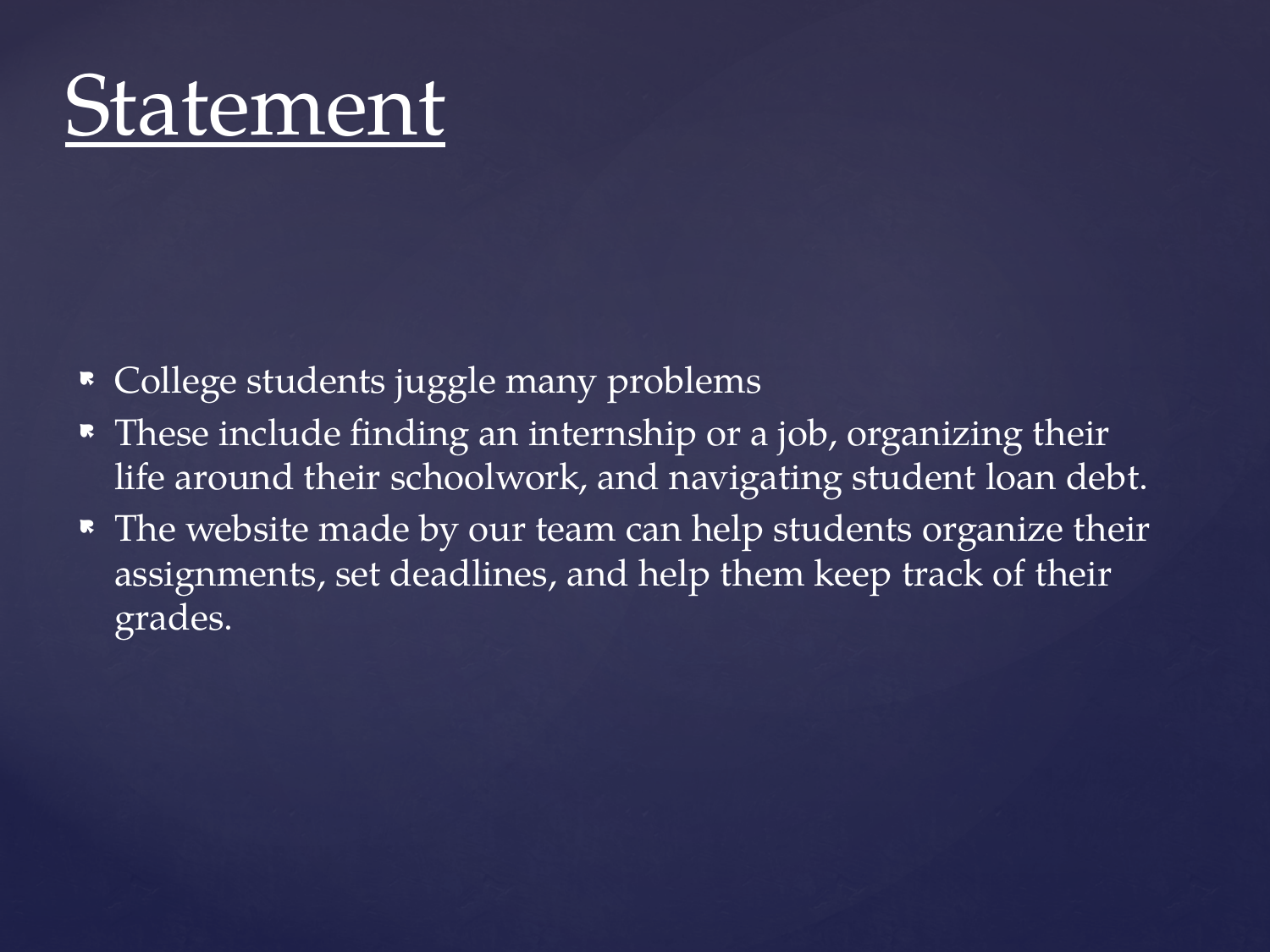

# Statement
College students juggle many problems
These include finding an internship or a job, organizing their life around their schoolwork, and navigating student loan debt.
The website made by our team can help students organize their assignments, set deadlines, and help them keep track of their grades.